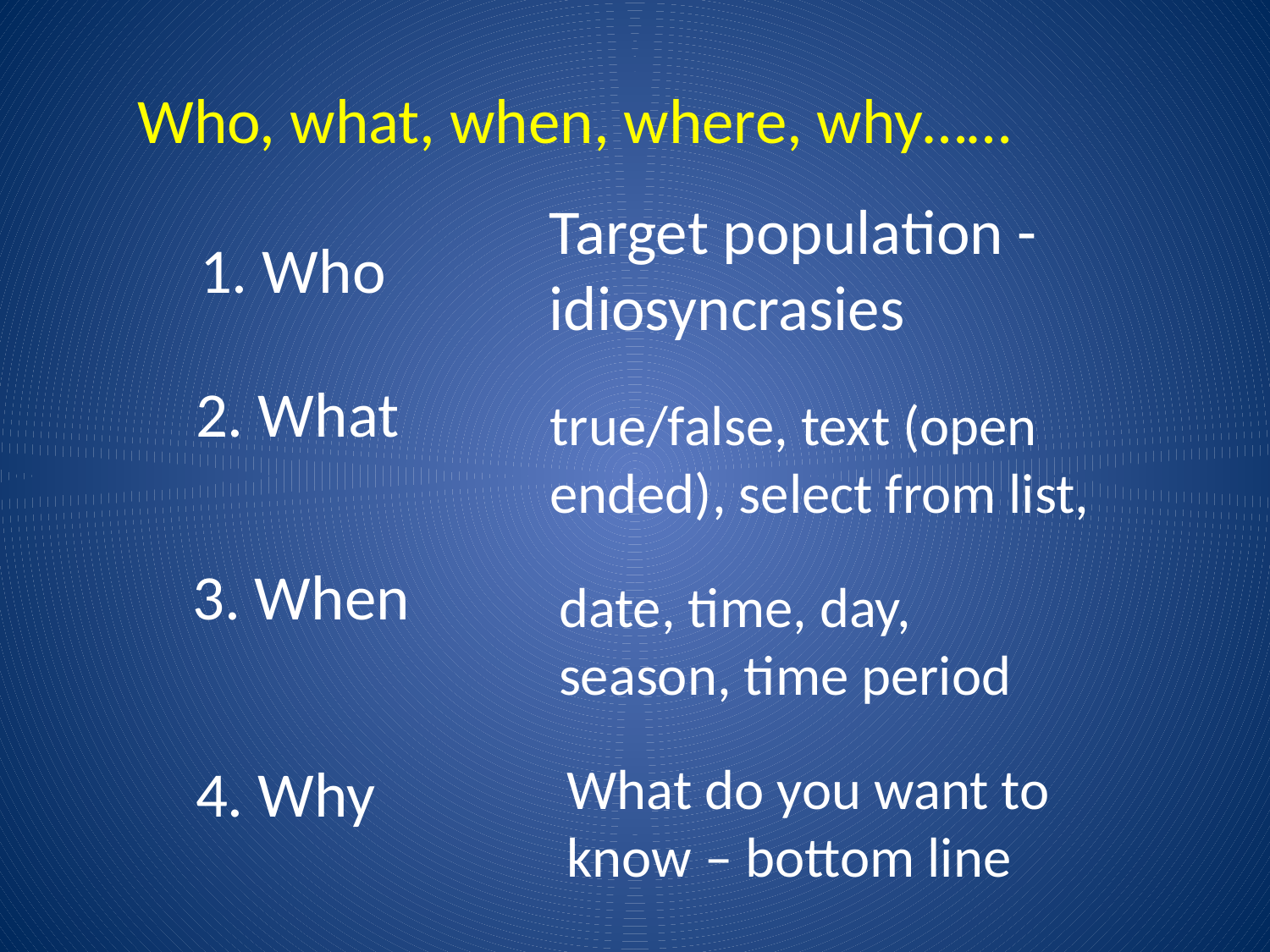

Who, what, when, where, why……

Target population - idiosyncrasies
1. Who
2. What
true/false, text (open ended), select from list,
3. When
date, time, day, season, time period
4. Why
What do you want to know – bottom line